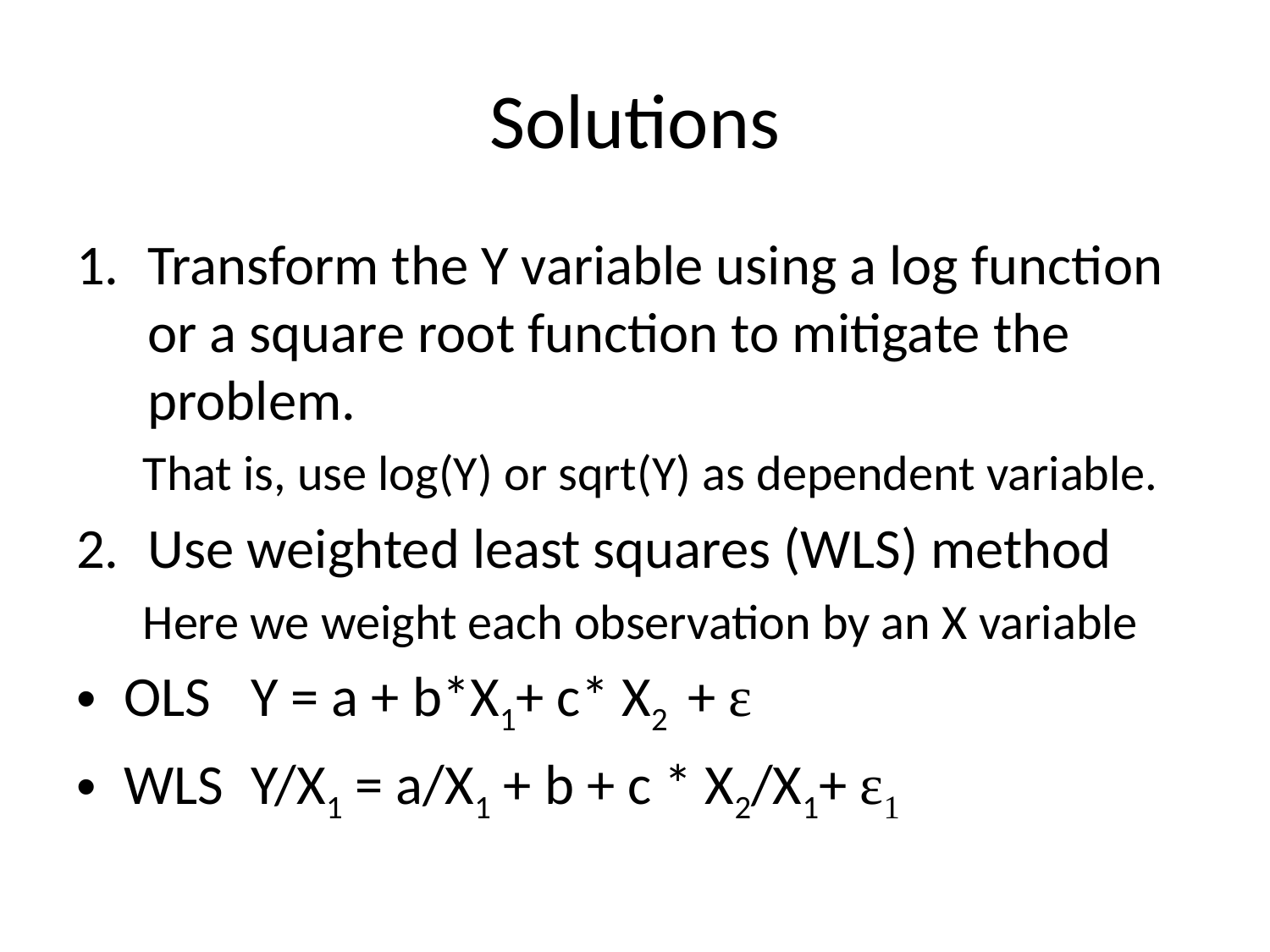

# Solutions
Transform the Y variable using a log function or a square root function to mitigate the problem.
 That is, use log(Y) or sqrt(Y) as dependent variable.
Use weighted least squares (WLS) method
 Here we weight each observation by an X variable
OLS	Y = a + b*X1+ c* X2  + ε
WLS	Y/X1 = a/X1 + b + c * X2/X1+ ε1